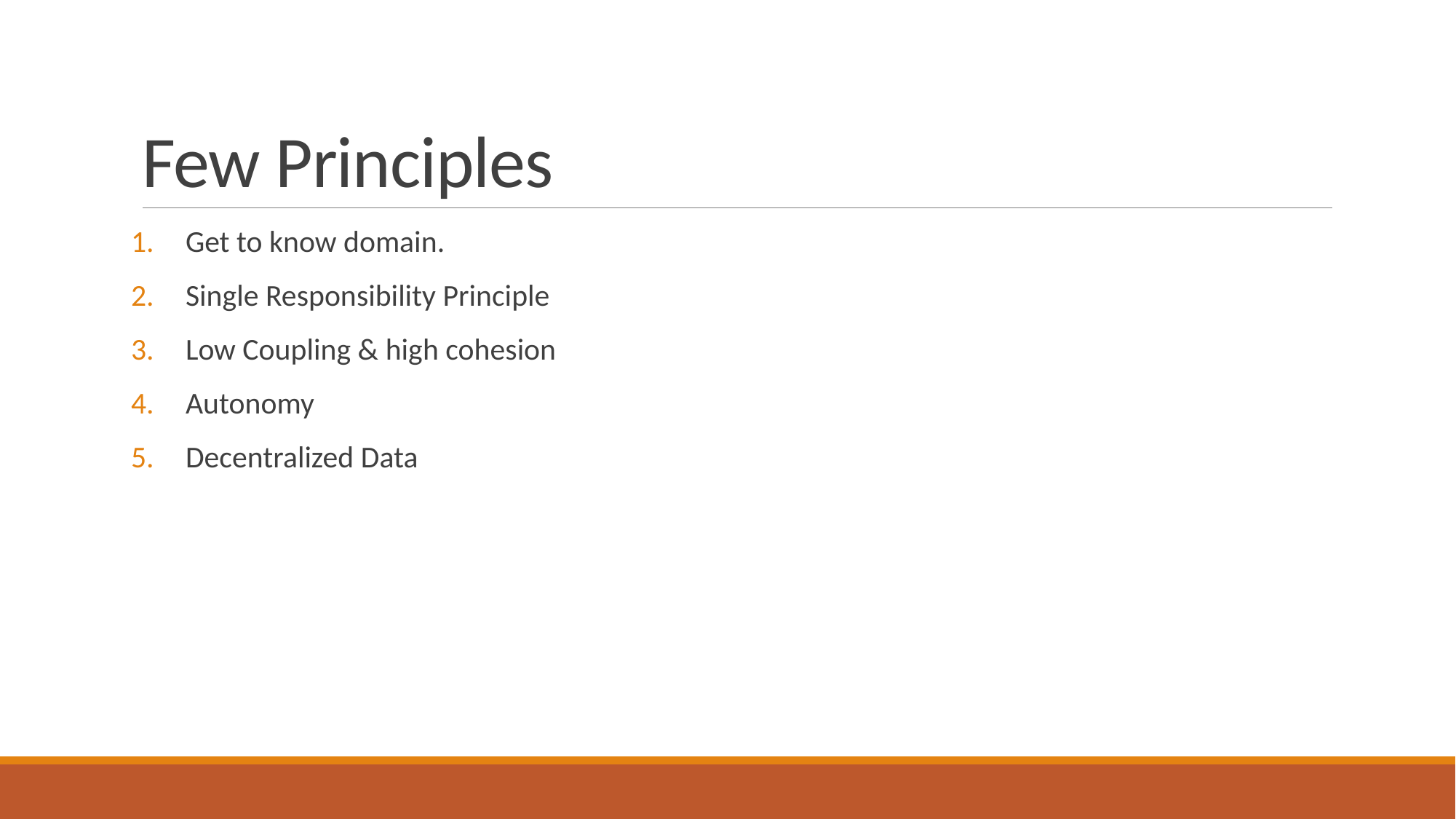

# Few Principles
Get to know domain.
Single Responsibility Principle
Low Coupling & high cohesion
Autonomy
Decentralized Data